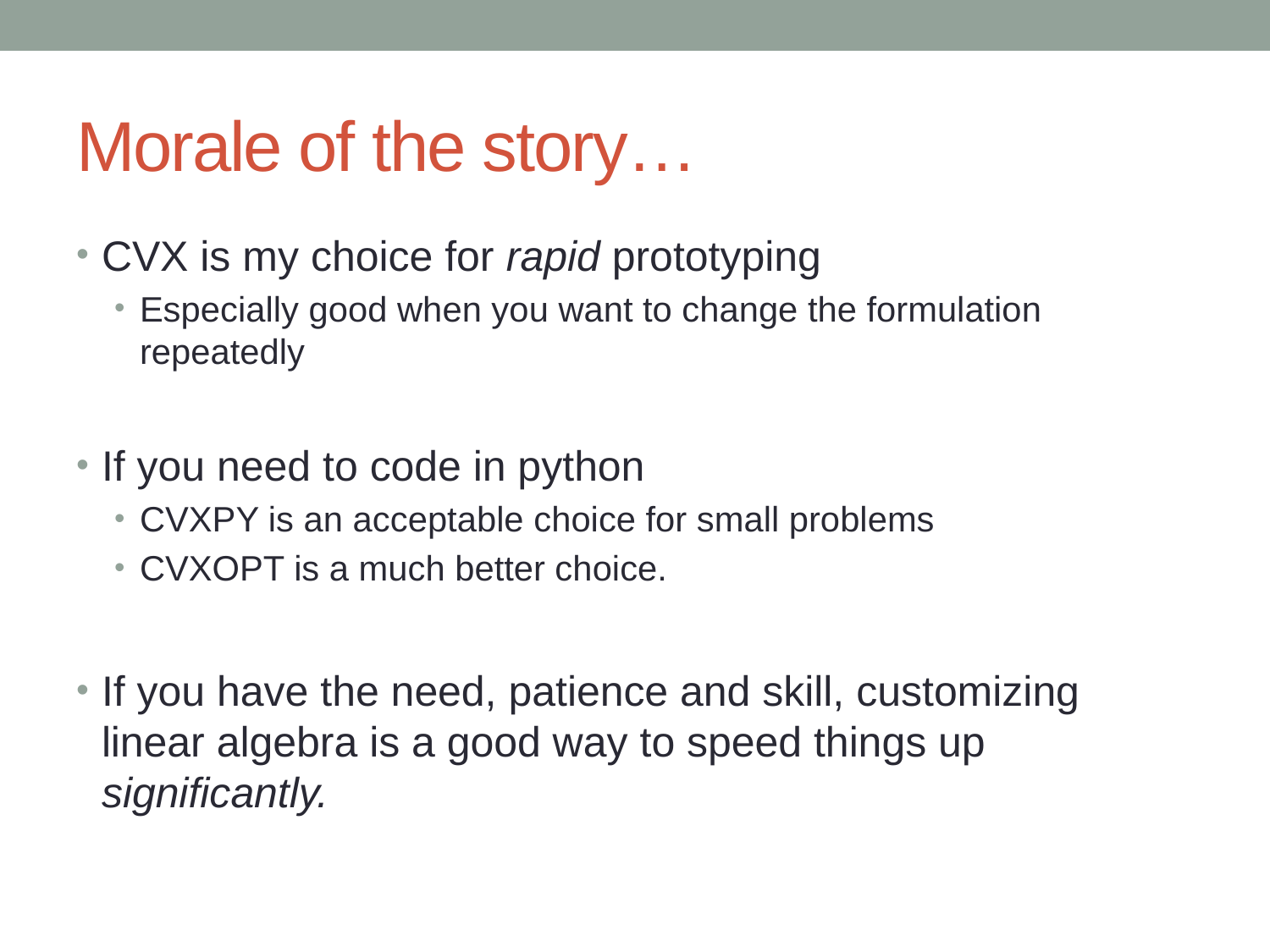

# Morale of the story…
CVX is my choice for rapid prototyping
Especially good when you want to change the formulation repeatedly

If you need to code in python
CVXPY is an acceptable choice for small problems
CVXOPT is a much better choice.

If you have the need, patience and skill, customizing linear algebra is a good way to speed things up significantly.